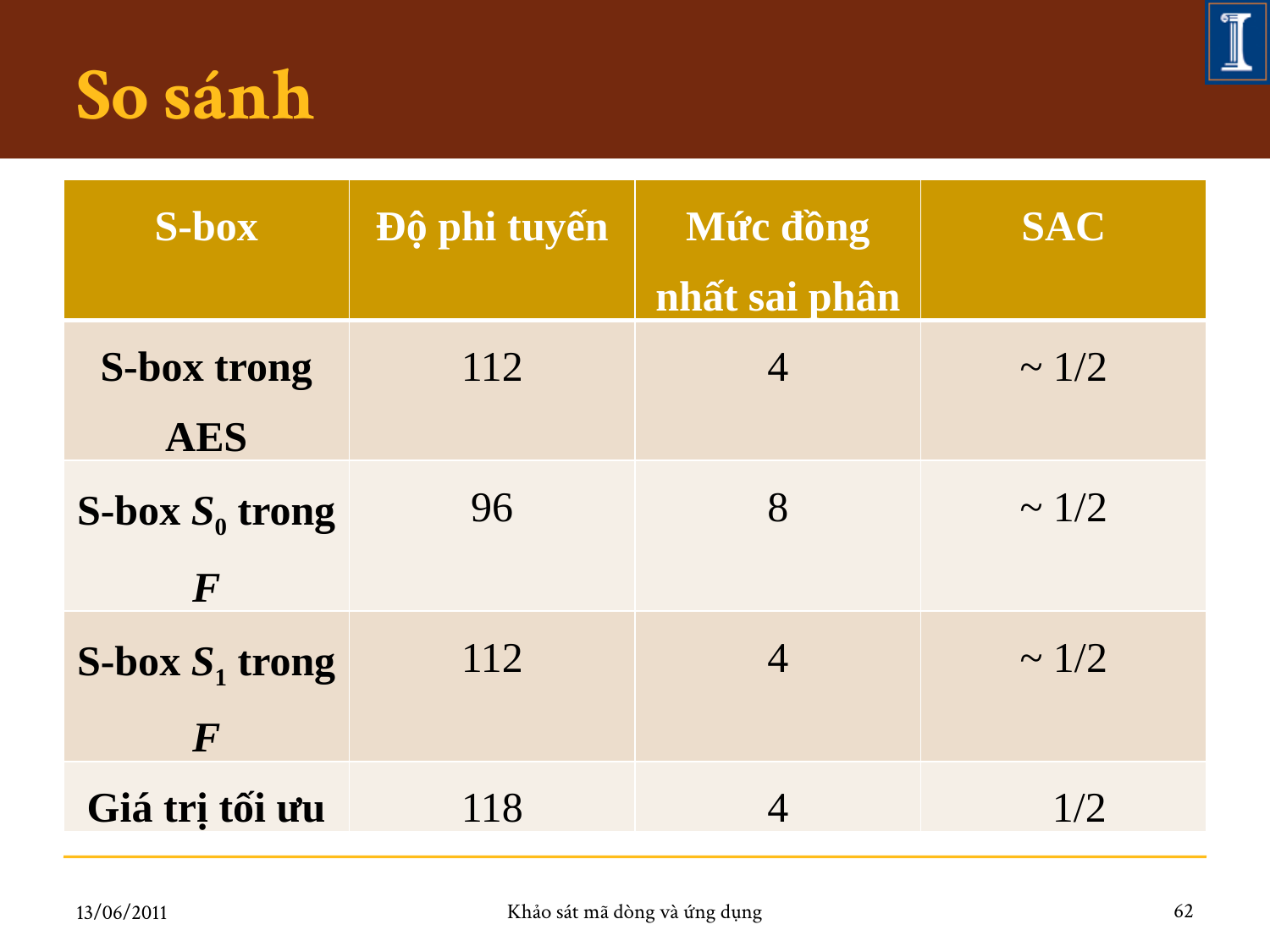

# So sánh
| S-box | Độ phi tuyến | Mức đồng nhất sai phân | SAC |
| --- | --- | --- | --- |
| S-box trong AES | 112 | 4 | ~ 1/2 |
| S-box S0 trong F | 96 | 8 | ~ 1/2 |
| S-box S1 trong F | 112 | 4 | ~ 1/2 |
| Giá trị tối ưu | 118 | 4 | 1/2 |
13/06/2011
62
Khảo sát mã dòng và ứng dụng